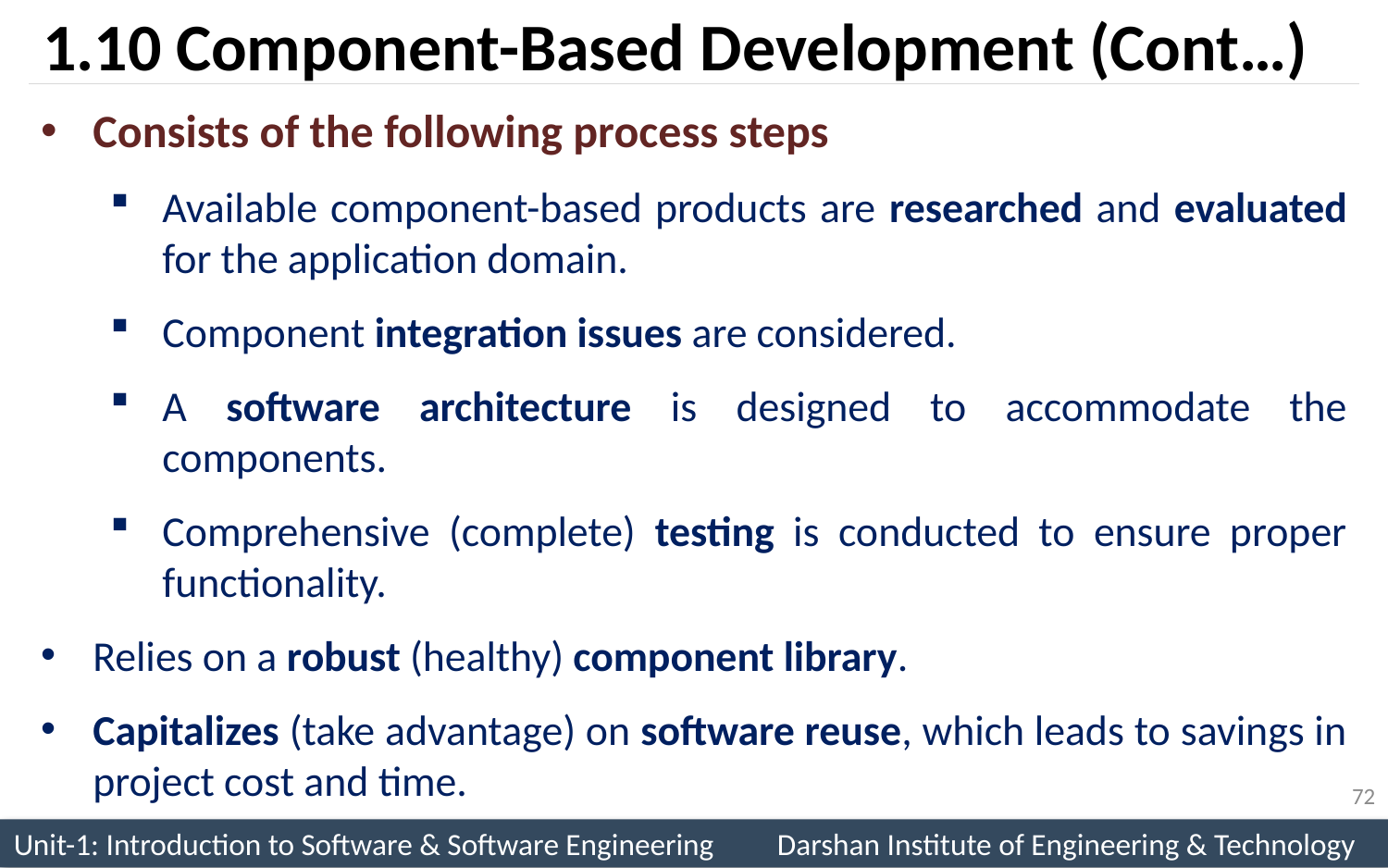

# 1.10	Component-Based Development (Cont…)
Consists of the following process steps
Available component-based products are researched and evaluated for the application domain.
Component integration issues are considered.
A software architecture is designed to accommodate the components.
Comprehensive (complete) testing is conducted to ensure proper functionality.
Relies on a robust (healthy) component library.
Capitalizes (take advantage) on software reuse, which leads to savings in project cost and time.
72